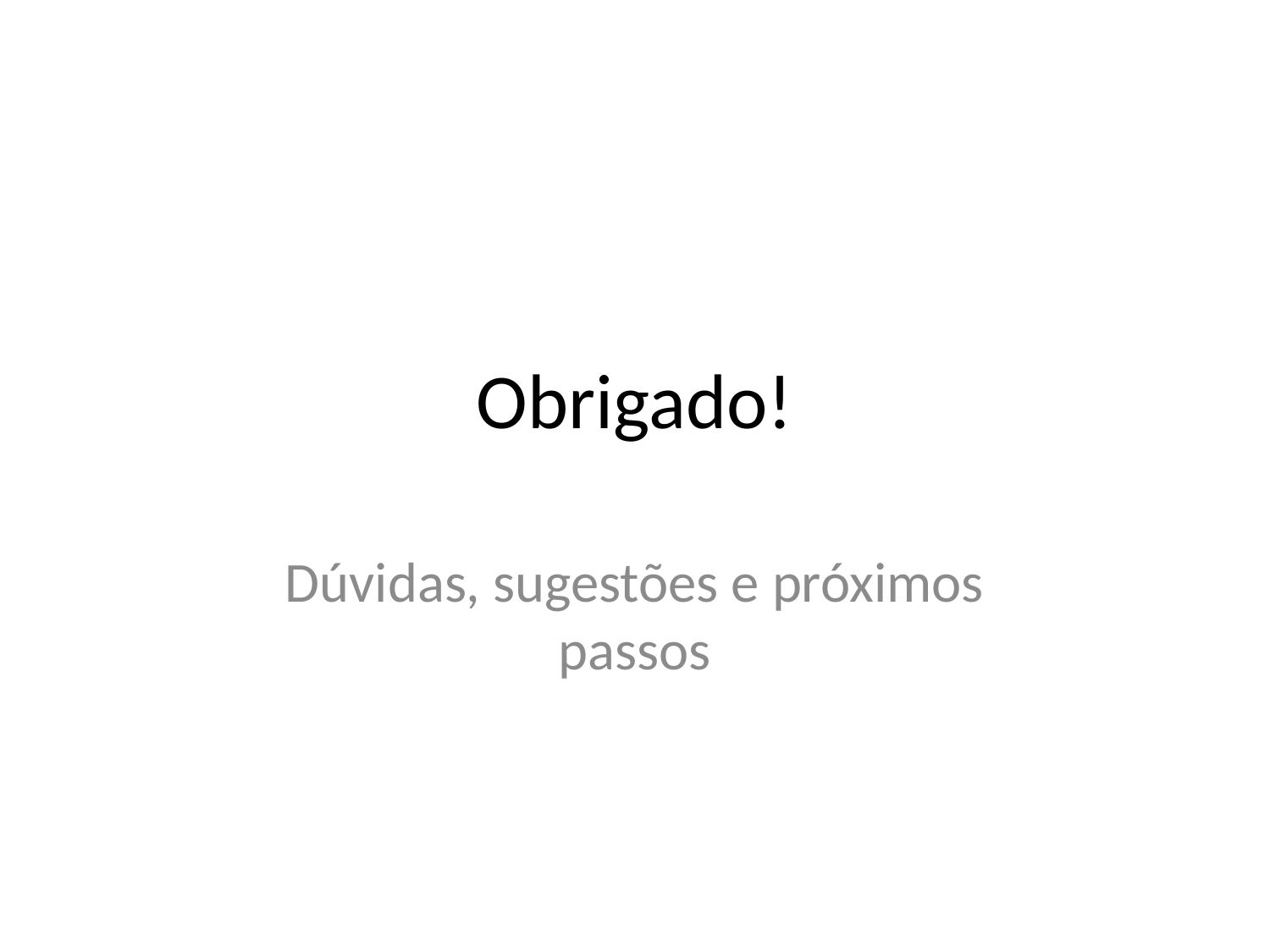

# Obrigado!
Dúvidas, sugestões e próximos passos